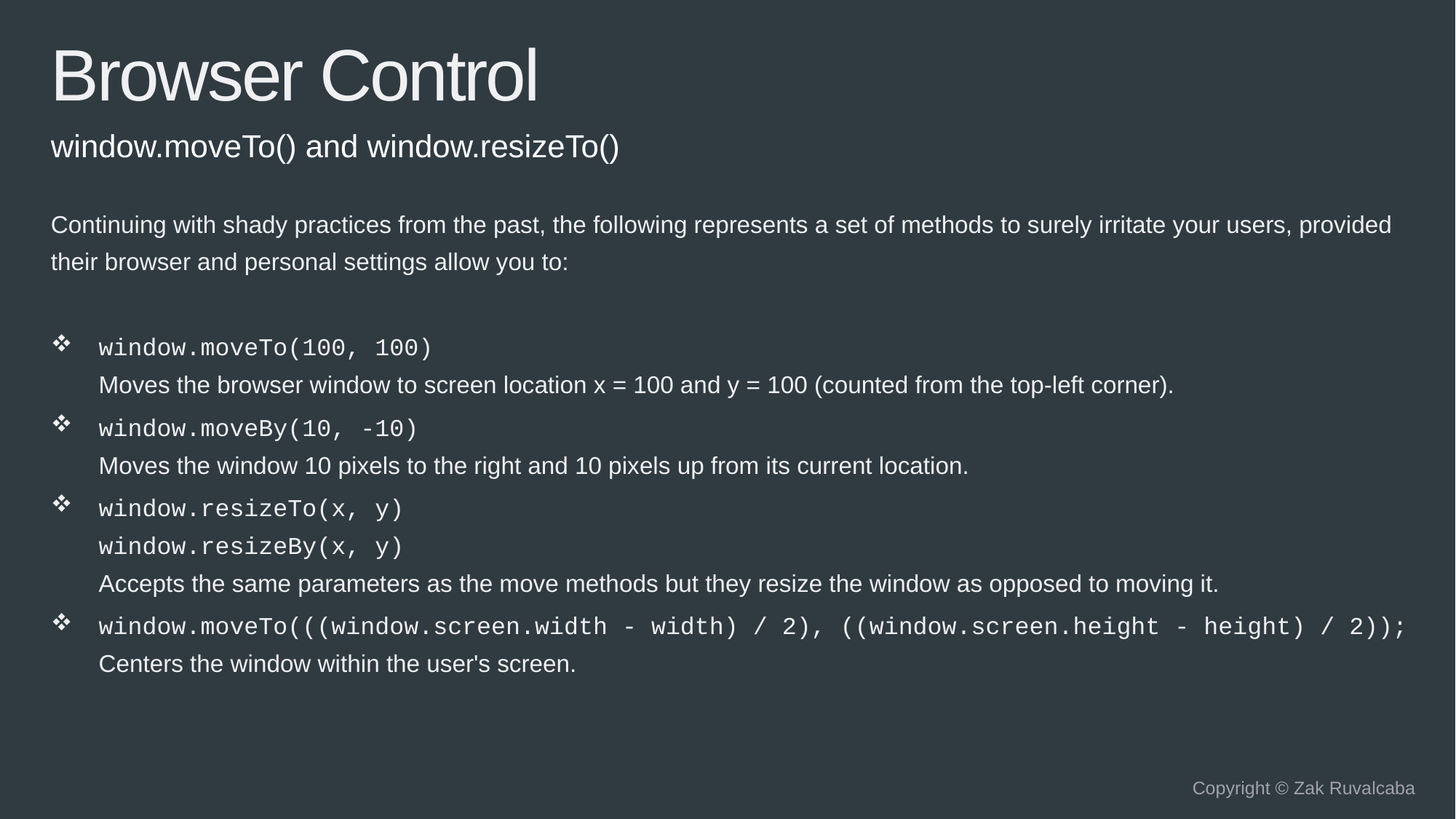

# Browser Control
window.moveTo() and window.resizeTo()
Continuing with shady practices from the past, the following represents a set of methods to surely irritate your users, provided their browser and personal settings allow you to:

window.moveTo(100, 100)
Moves the browser window to screen location x = 100 and y = 100 (counted from the top-left corner).
window.moveBy(10, -10)
Moves the window 10 pixels to the right and 10 pixels up from its current location.
window.resizeTo(x, y)
window.resizeBy(x, y)
Accepts the same parameters as the move methods but they resize the window as opposed to moving it.
window.moveTo(((window.screen.width - width) / 2), ((window.screen.height - height) / 2));
Centers the window within the user's screen.